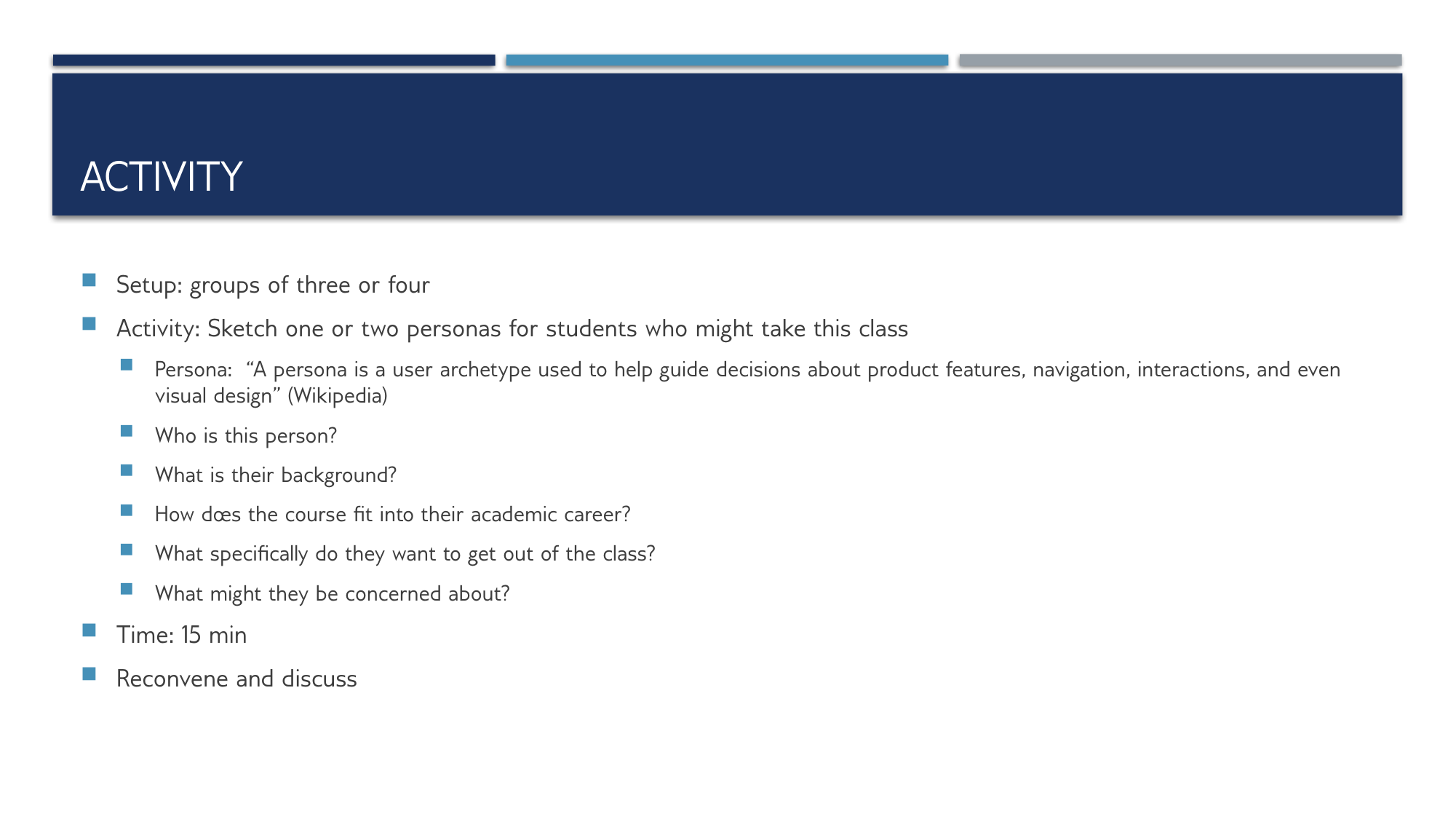

# activity
Setup: groups of three or four
Activity: Sketch one or two personas for students who might take this class
Persona:  “A persona is a user archetype used to help guide decisions about product features, navigation, interactions, and even visual design” (Wikipedia)
Who is this person?
What is their background?
How does the course fit into their academic career?
What specifically do they want to get out of the class?
What might they be concerned about?
Time: 15 min
Reconvene and discuss